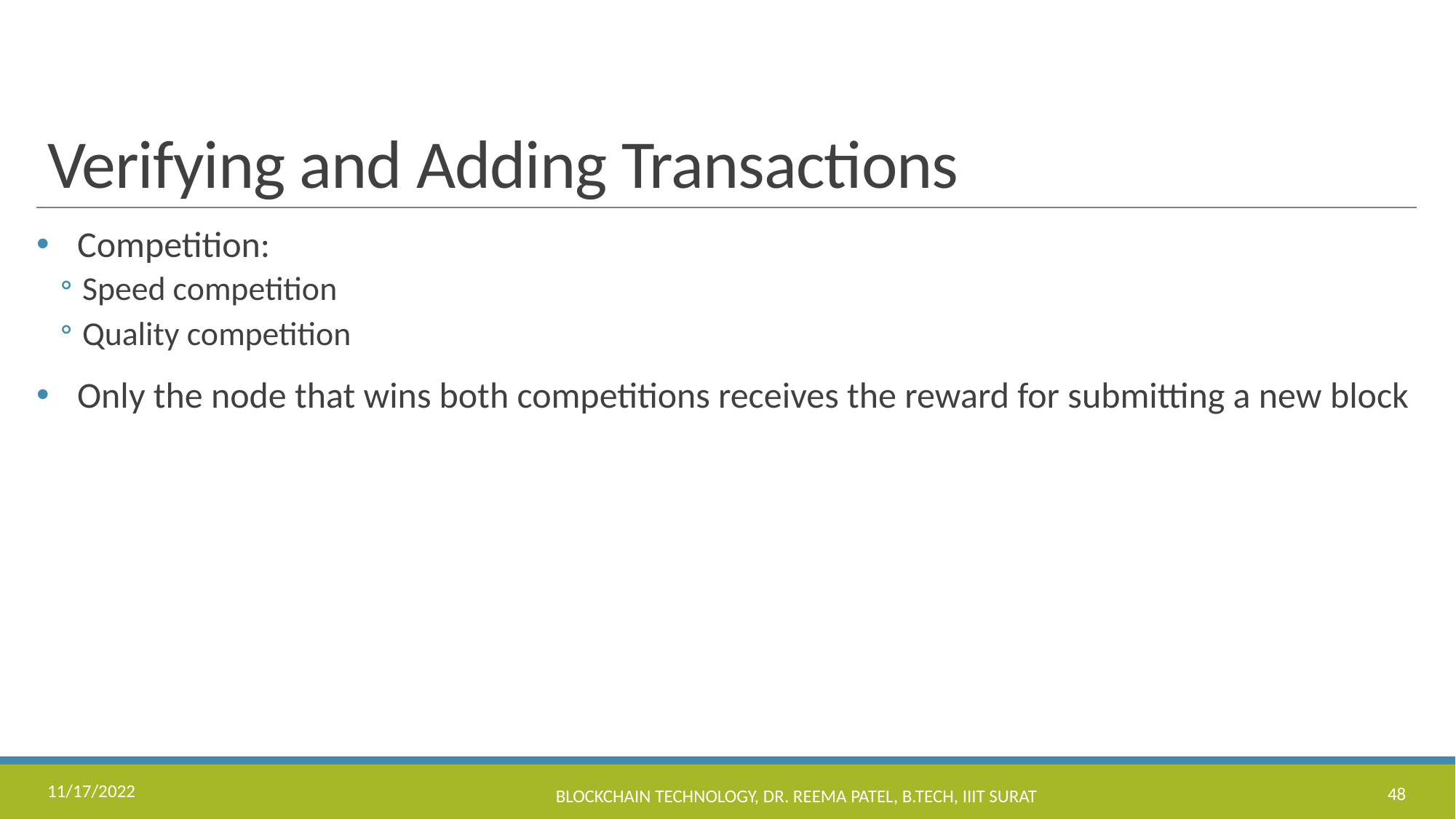

# Verifying and Adding Transactions
Competition:
Speed competition
Quality competition
Only the node that wins both competitions receives the reward for submitting a new block
11/17/2022
Blockchain Technology, Dr. Reema Patel, B.Tech, IIIT Surat
48